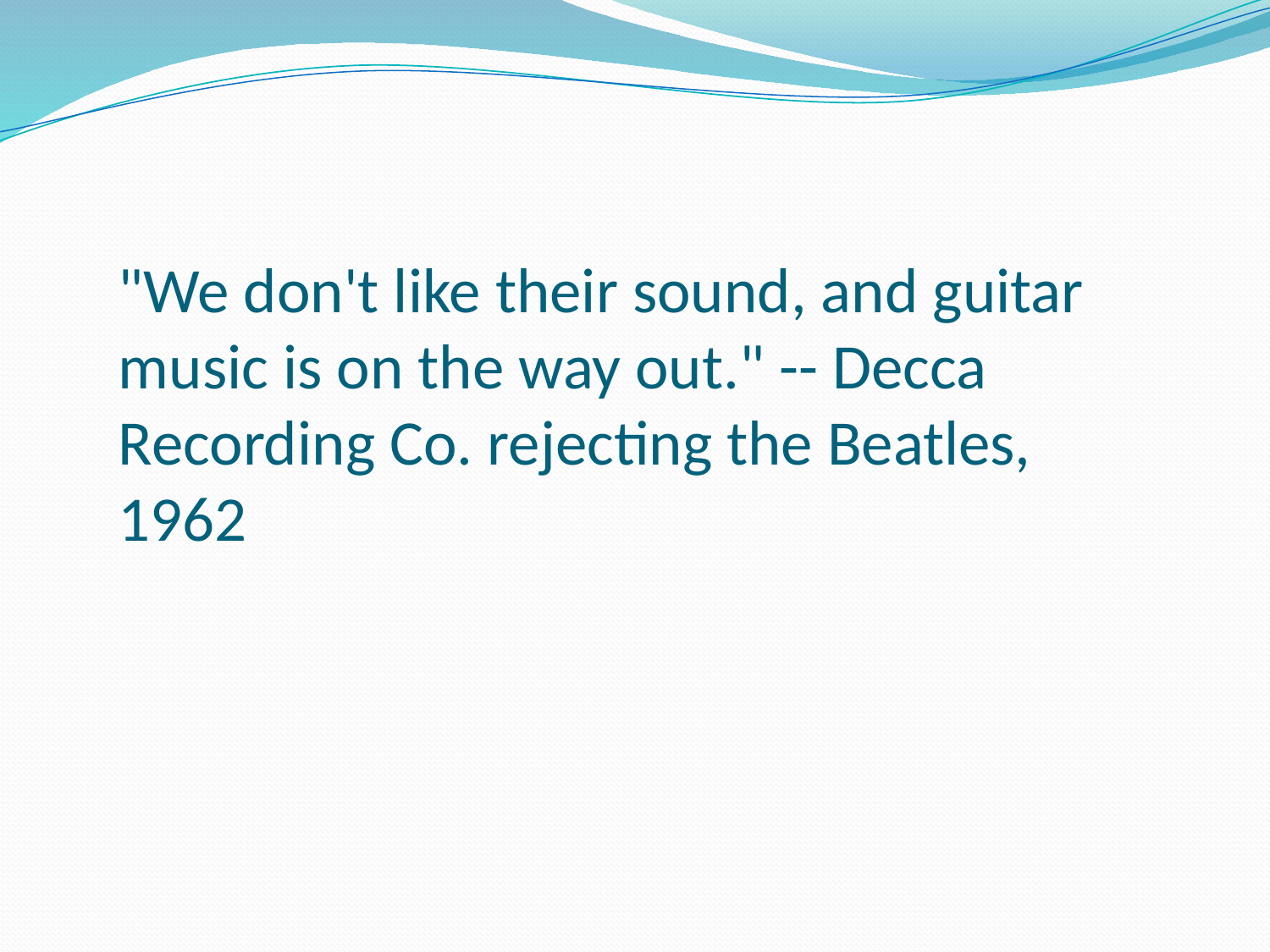

"We don't like their sound, and guitar music is on the way out." -- Decca Recording Co. rejecting the Beatles, 1962
#